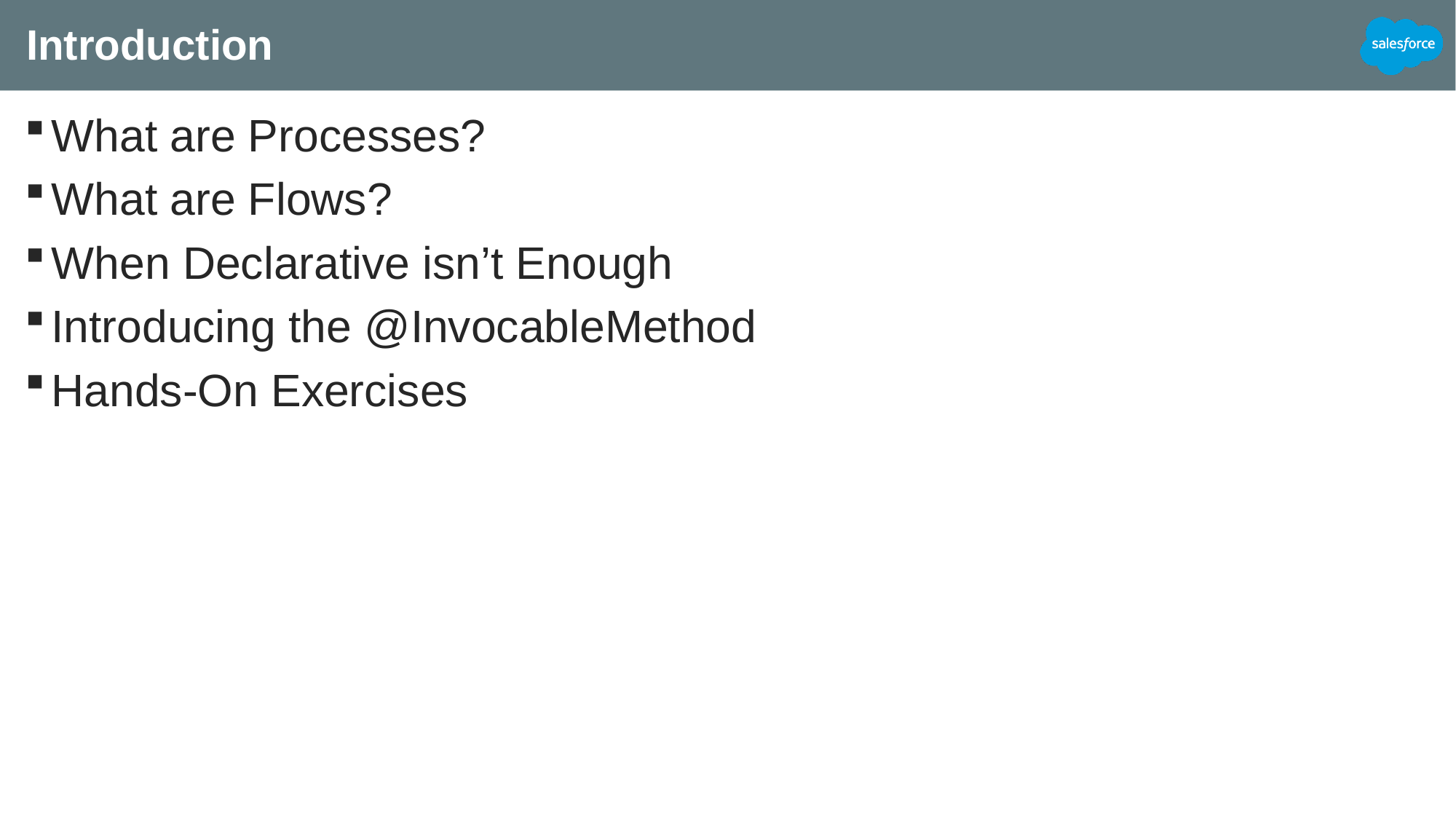

# Introduction
What are Processes?
What are Flows?
When Declarative isn’t Enough
Introducing the @InvocableMethod
Hands-On Exercises